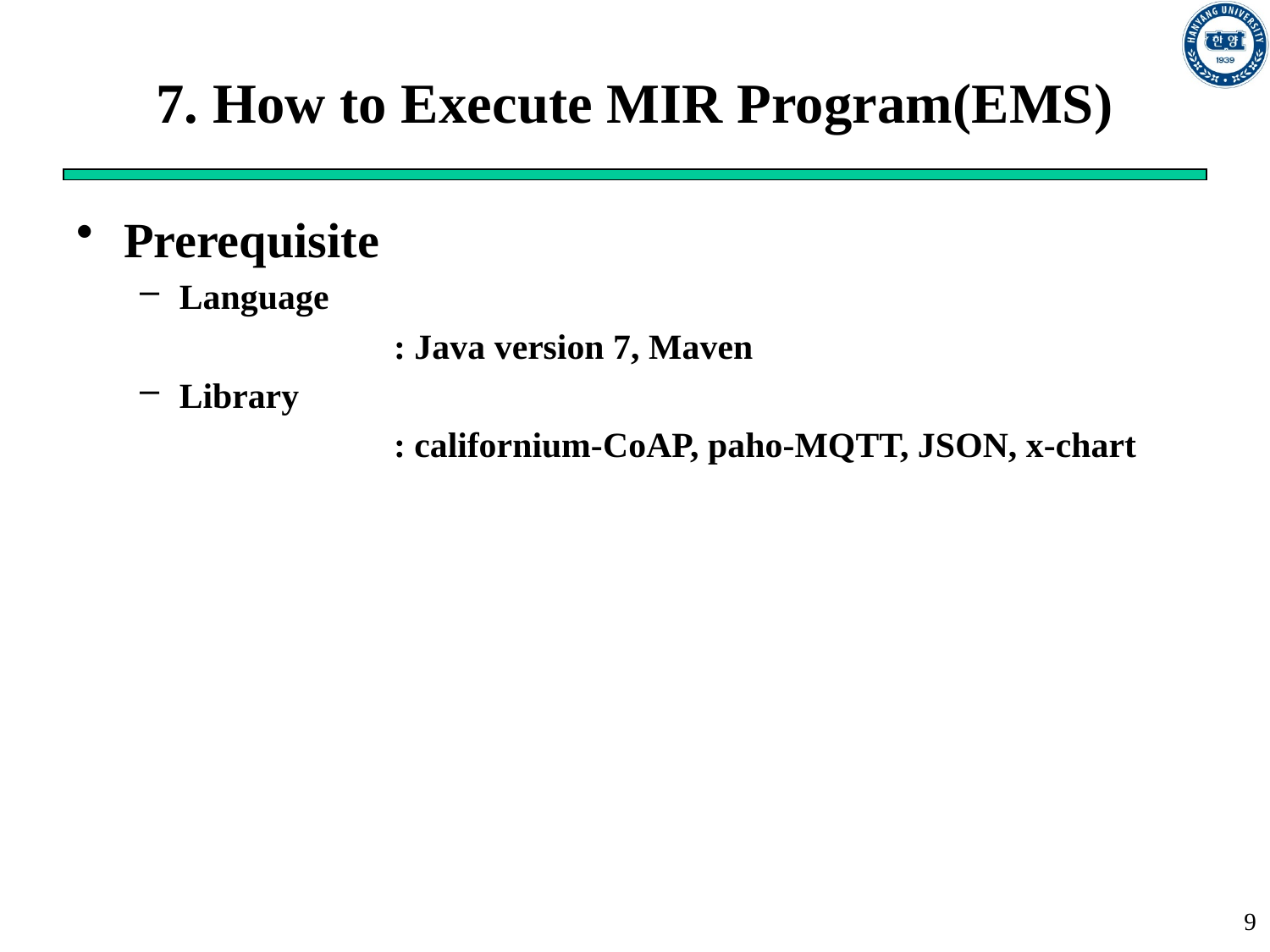

# 7. How to Execute MIR Program(EMS)
Prerequisite
Language
		: Java version 7, Maven
Library
		: californium-CoAP, paho-MQTT, JSON, x-chart
9